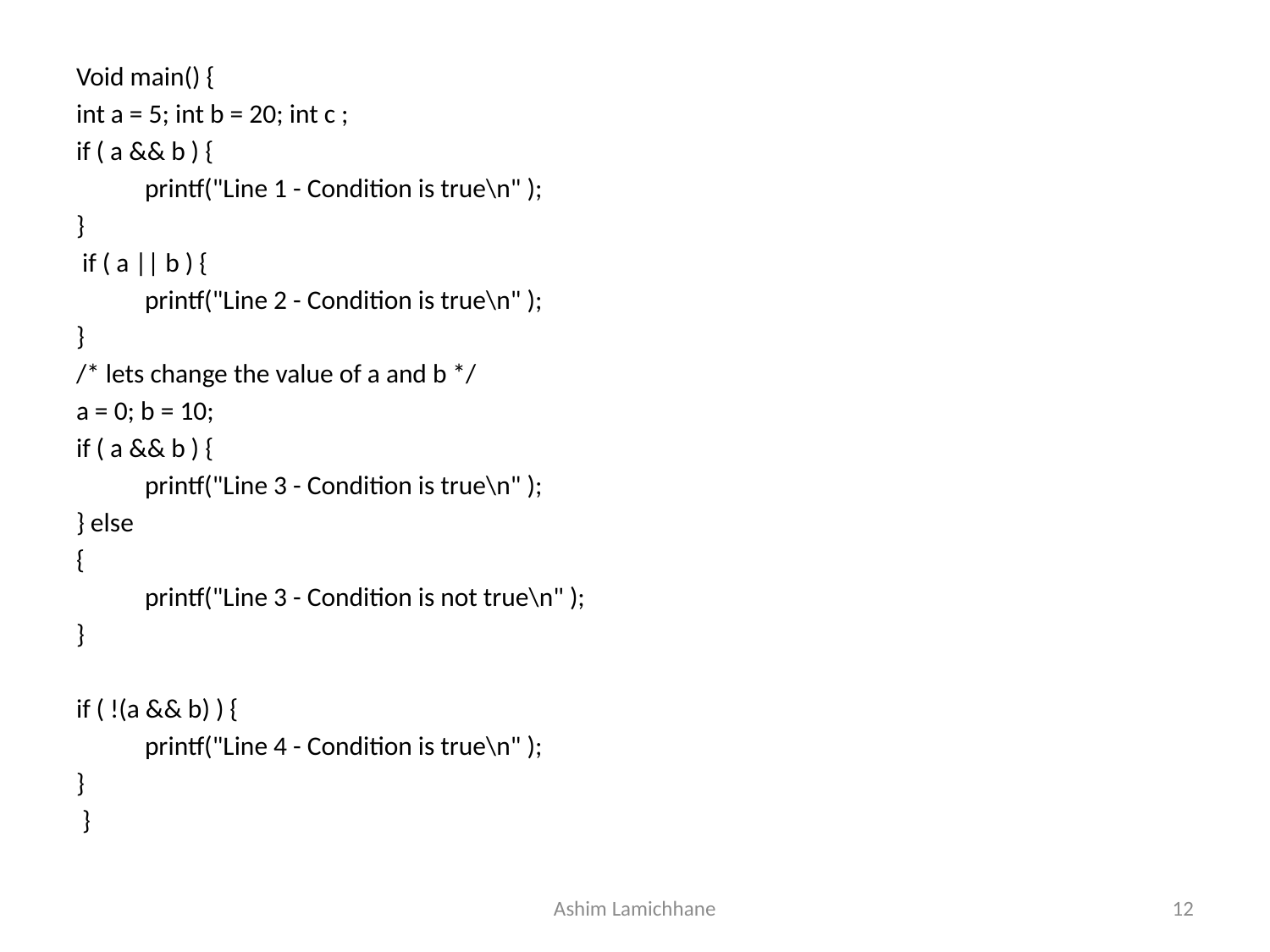

Void main() {
int a = 5; int b = 20; int c ;
if ( a && b ) {
	printf("Line 1 - Condition is true\n" );
}
 if ( a || b ) {
	printf("Line 2 - Condition is true\n" );
}
/* lets change the value of a and b */
a = 0; b = 10;
if ( a && b ) {
	printf("Line 3 - Condition is true\n" );
} else
{
	printf("Line 3 - Condition is not true\n" );
}

if ( !(a && b) ) {
	printf("Line 4 - Condition is true\n" );
}
 }
Ashim Lamichhane
12